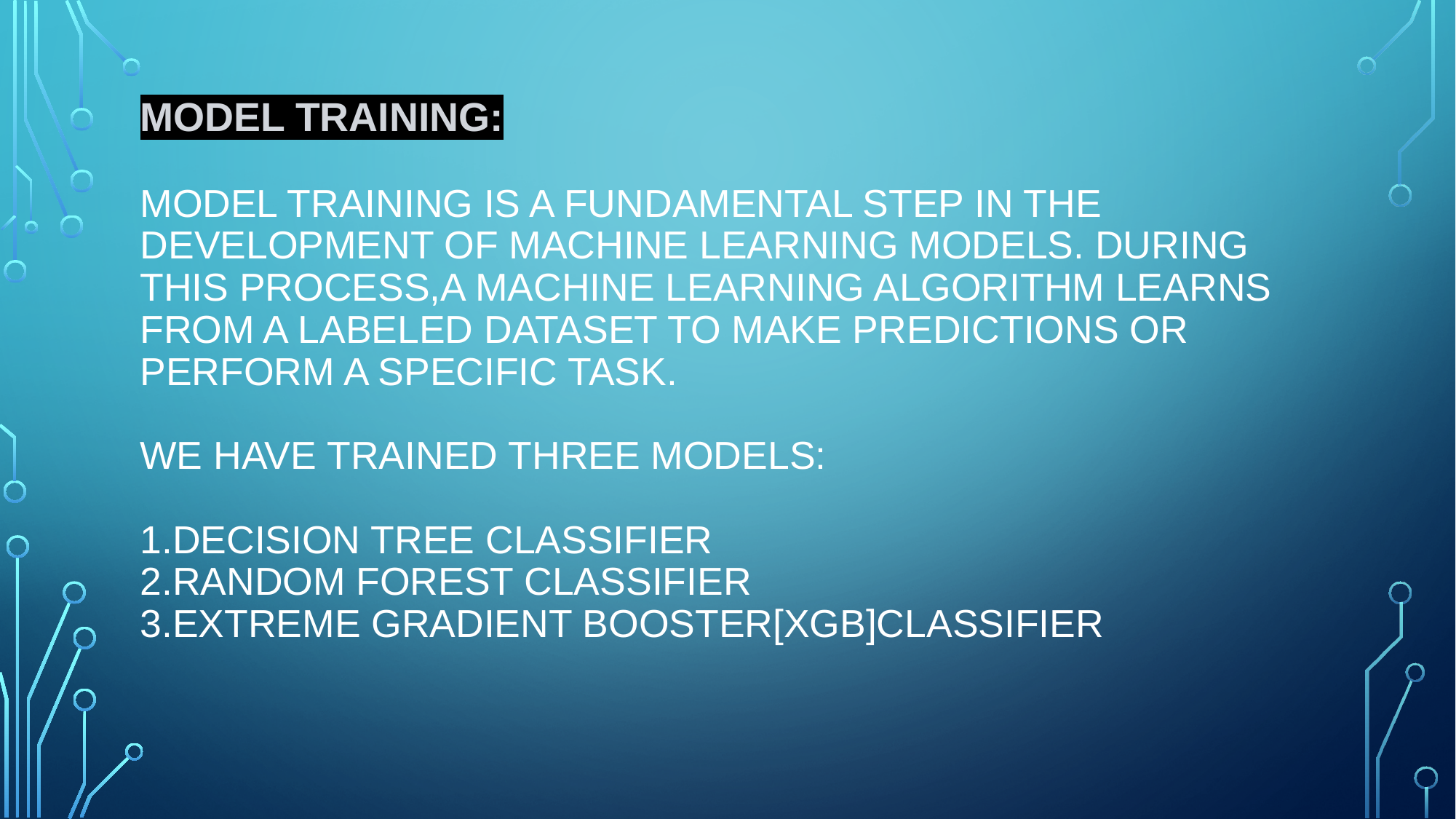

# MODEL TRAINING: Model training is a fundamental step in the development of machine learning models. During this process,a machine learning algorithm learns from a labeled dataset to make predictions or perform a specific task. WE HAVE TRAINED THREE MODELS: 1.DECISION TREE CLASSIFIER 2.RANDOM FOREST CLASSIFIER 3.EXTREME GRADIENT BOOSTER[XGB]CLASSIFIER